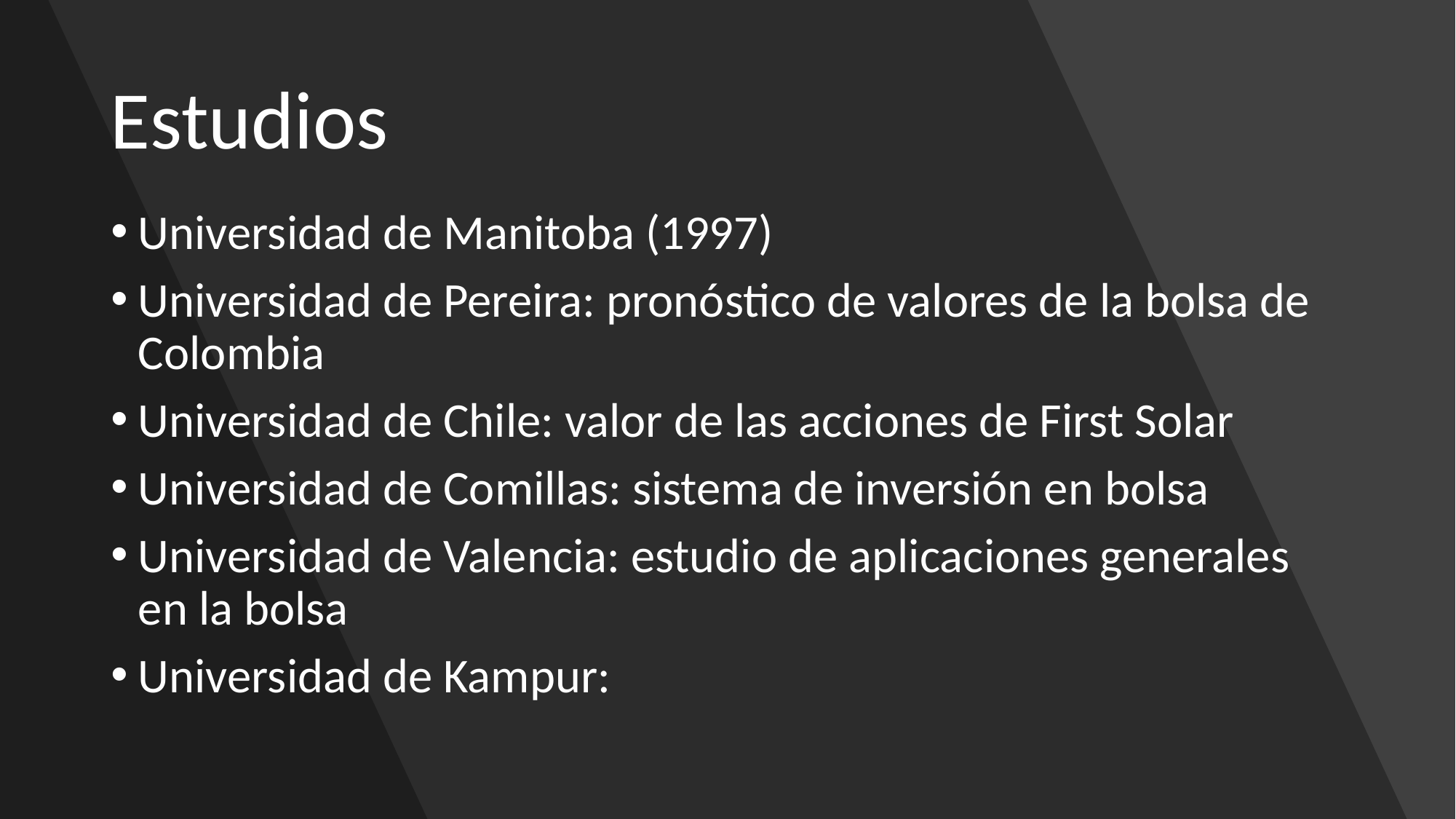

# Estudios
Universidad de Manitoba (1997)
Universidad de Pereira: pronóstico de valores de la bolsa de Colombia
Universidad de Chile: valor de las acciones de First Solar
Universidad de Comillas: sistema de inversión en bolsa
Universidad de Valencia: estudio de aplicaciones generales en la bolsa
Universidad de Kampur: